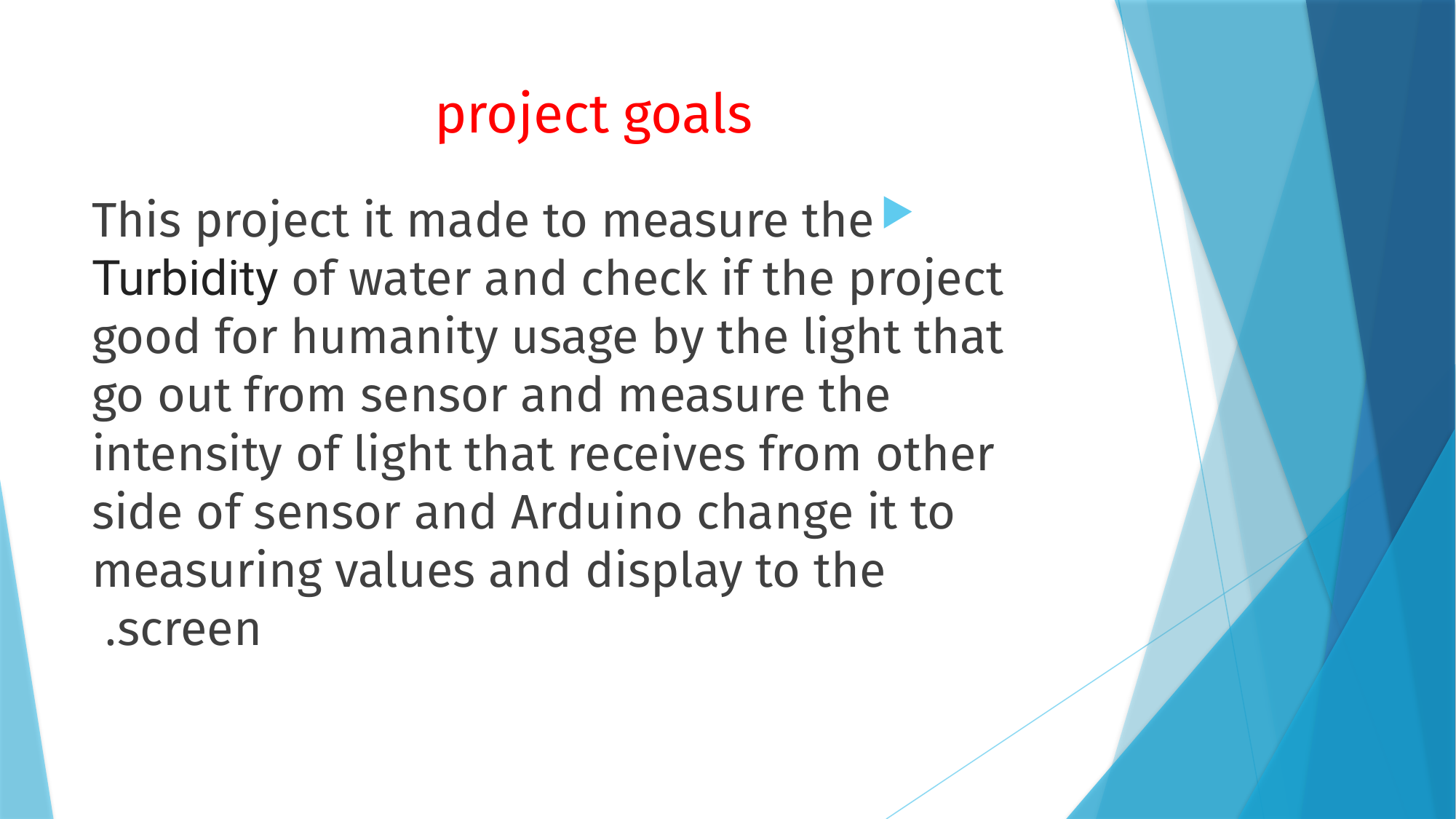

# project goals
This project it made to measure the Turbidity of water and check if the project good for humanity usage by the light that go out from sensor and measure the intensity of light that receives from other side of sensor and Arduino change it to measuring values and display to the screen.